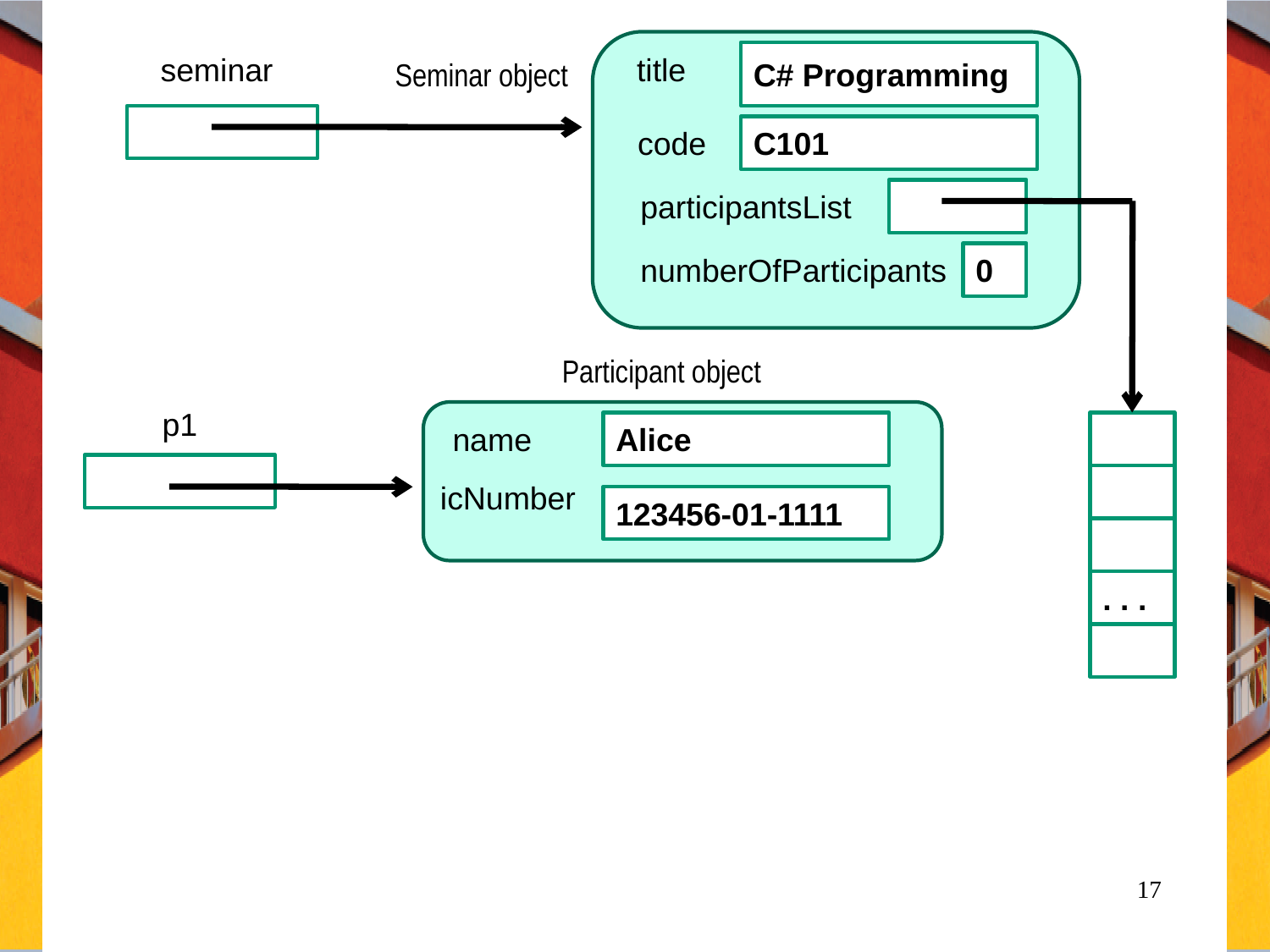

seminar
Seminar object

title
C# Programming

code
C101
participantsList

numberOfParticipants
0
Participant object
p1

name
Alice

icNumber

123456-01-1111

. . .

17